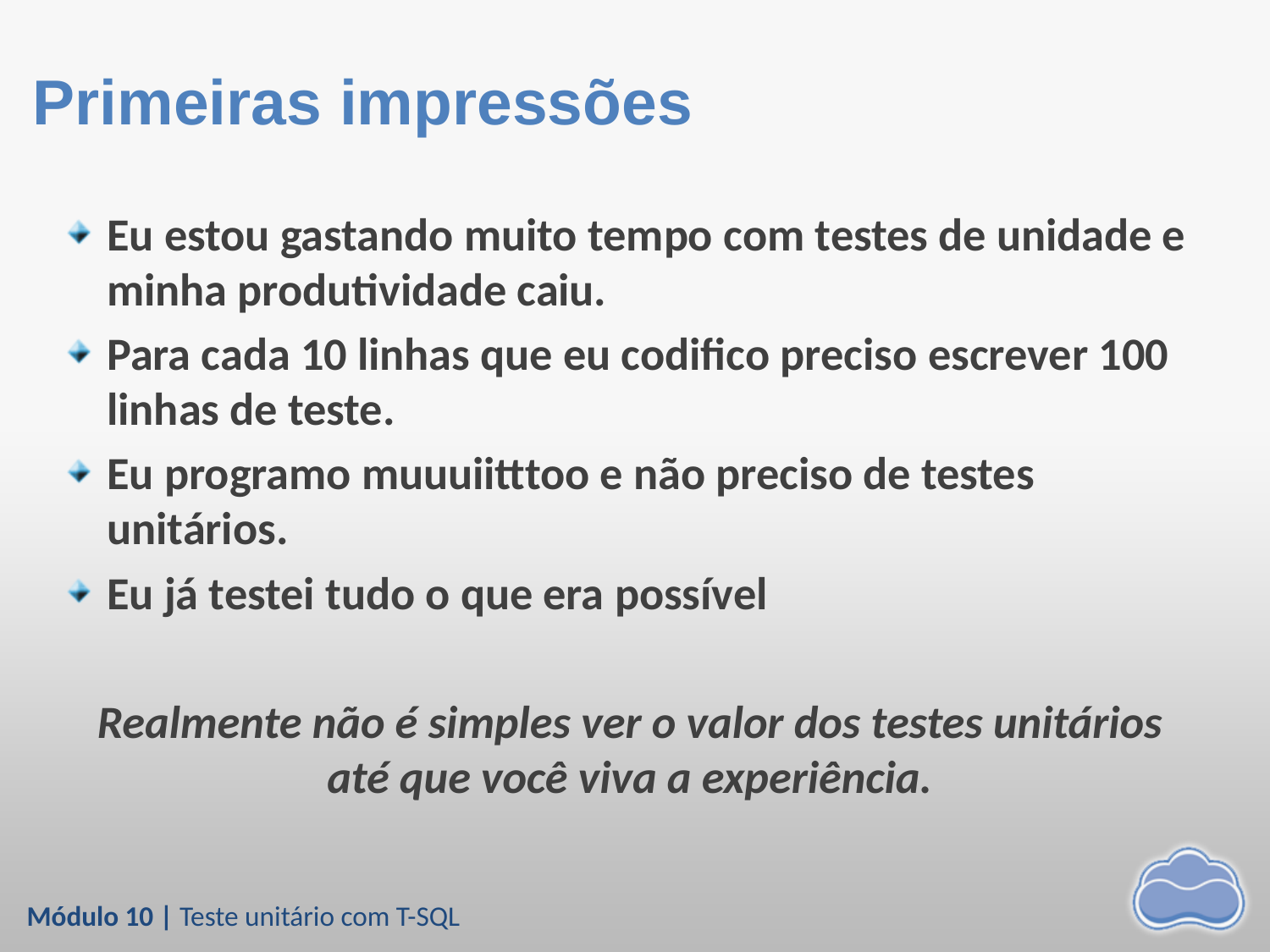

# Primeiras impressões
Eu estou gastando muito tempo com testes de unidade e minha produtividade caiu.
Para cada 10 linhas que eu codifico preciso escrever 100 linhas de teste.
Eu programo muuuiitttoo e não preciso de testes unitários.
Eu já testei tudo o que era possível

Realmente não é simples ver o valor dos testes unitários até que você viva a experiência.